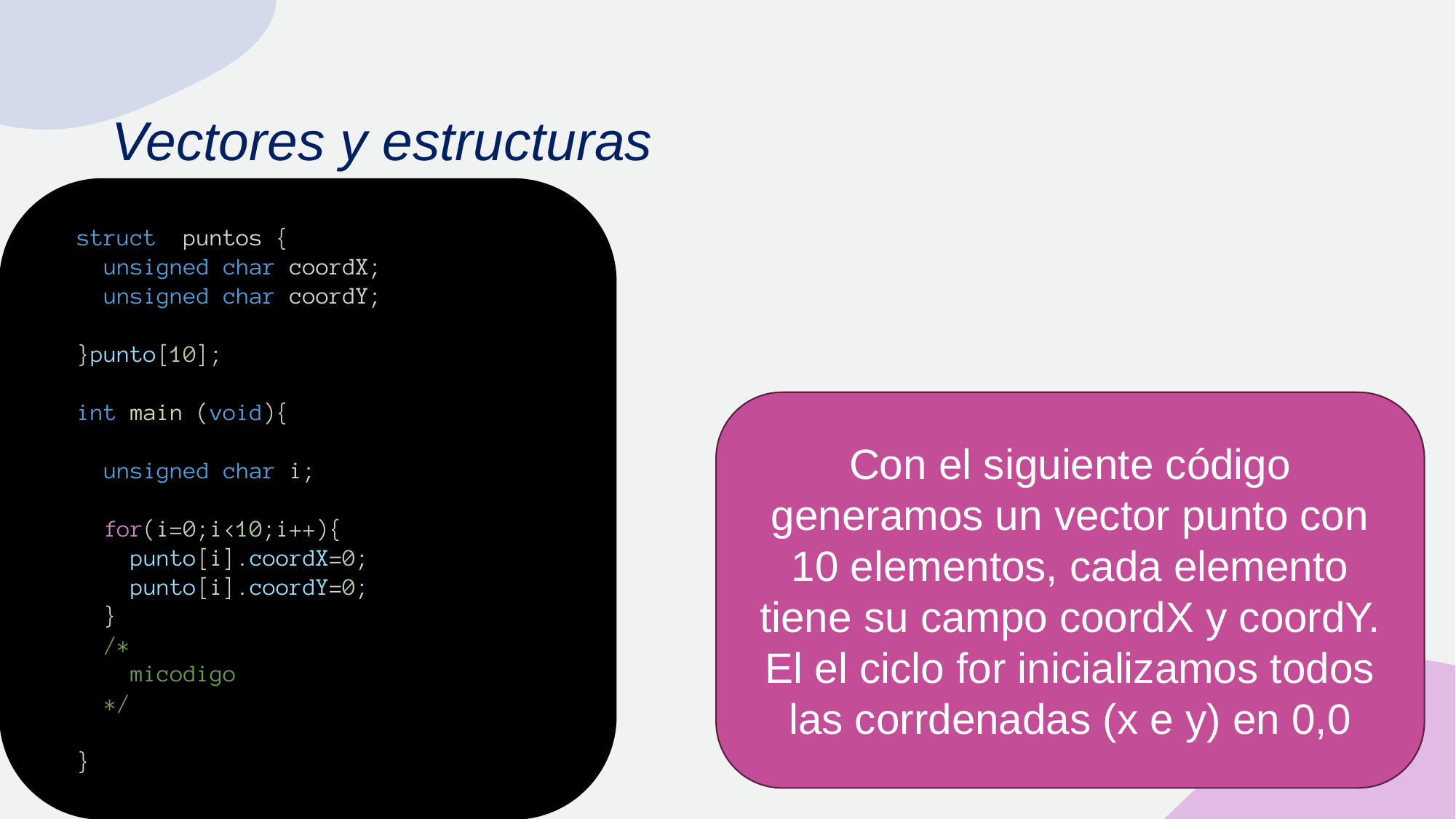

# Vectores y estructuras

struct  puntos {
  unsigned char coordX;
  unsigned char coordY;
}punto[10];
int main (void){

  unsigned char i;
  for(i=0;i<10;i++){
    punto[i].coordX=0;
    punto[i].coordY=0;
  }
  /*
    micodigo
  */
}
Con el siguiente código generamos un vector punto con 10 elementos, cada elemento tiene su campo coordX y coordY. El el ciclo for inicializamos todos las corrdenadas (x e y) en 0,0